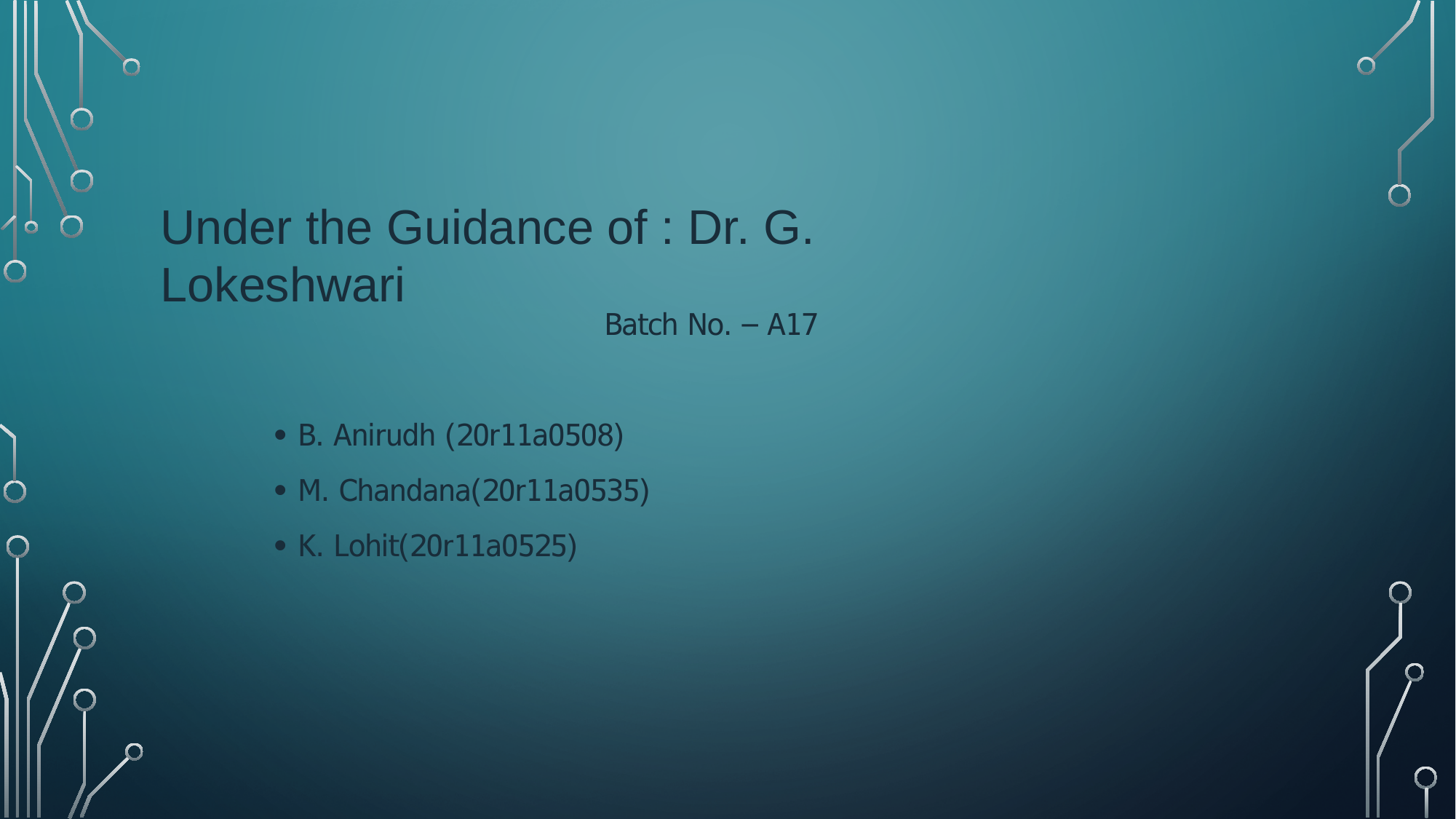

Under the Guidance of : Dr. G. Lokeshwari
      Batch No. – A17

B. Anirudh (20r11a0508)
M. Chandana(20r11a0535)
K. Lohit(20r11a0525)